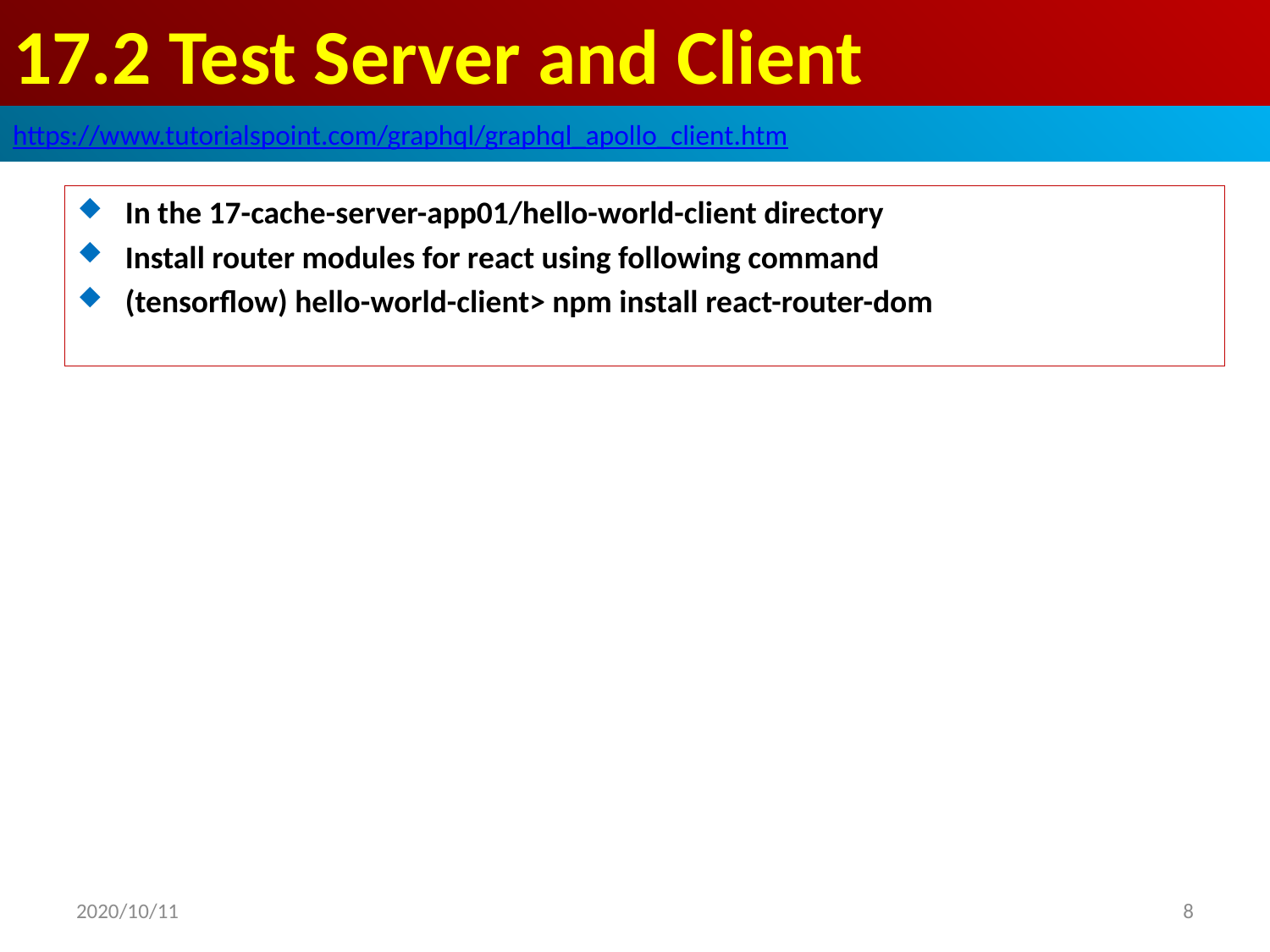

# 17.2 Test Server and Client
https://www.tutorialspoint.com/graphql/graphql_apollo_client.htm
In the 17-cache-server-app01/hello-world-client directory
Install router modules for react using following command
(tensorflow) hello-world-client> npm install react-router-dom
2020/10/11
8